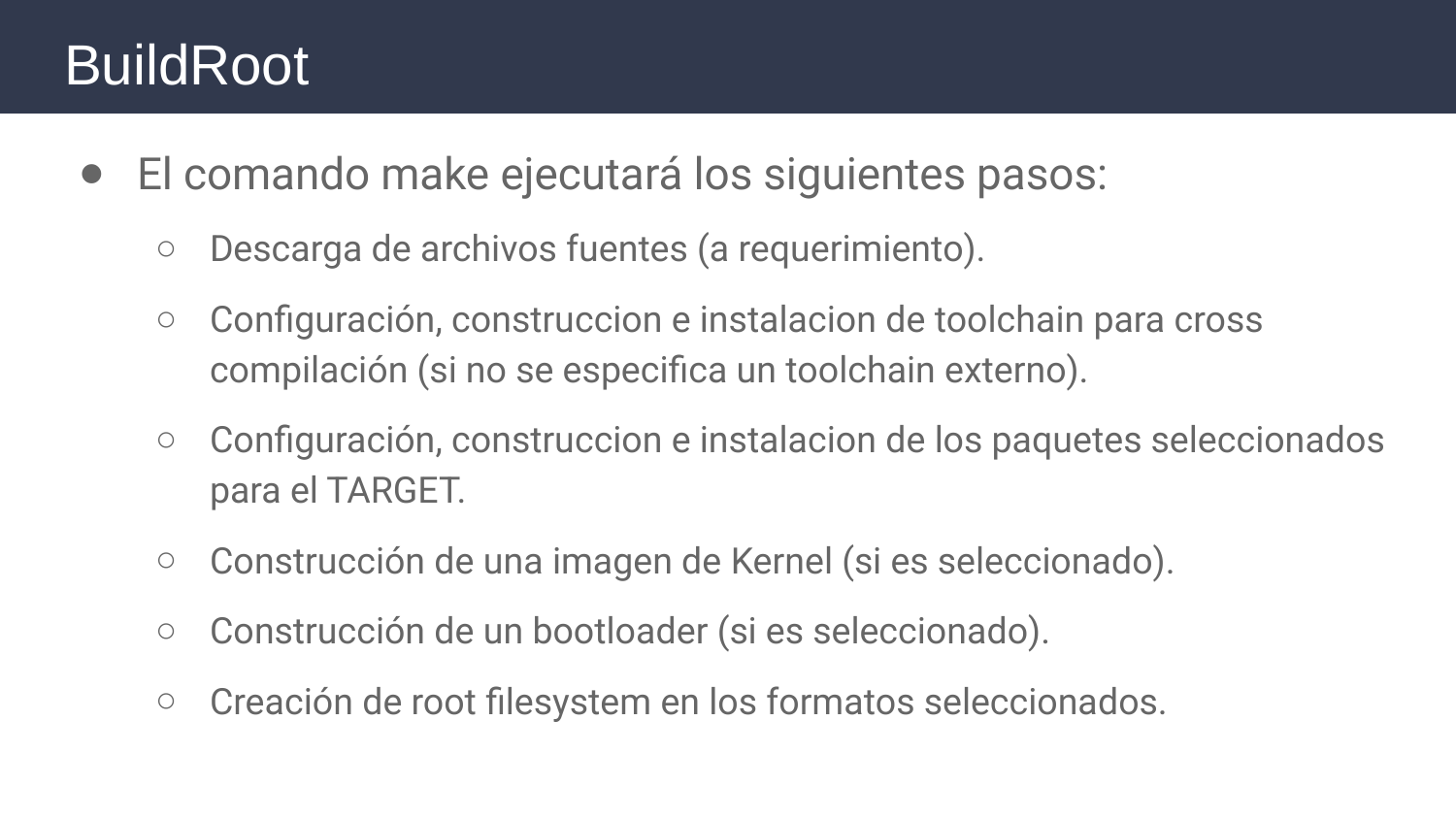

# BuildRoot

El comando make ejecutará los siguientes pasos:
Descarga de archivos fuentes (a requerimiento).
Configuración, construccion e instalacion de toolchain para cross compilación (si no se especifica un toolchain externo).
Configuración, construccion e instalacion de los paquetes seleccionados para el TARGET.
Construcción de una imagen de Kernel (si es seleccionado).
Construcción de un bootloader (si es seleccionado).
Creación de root filesystem en los formatos seleccionados.